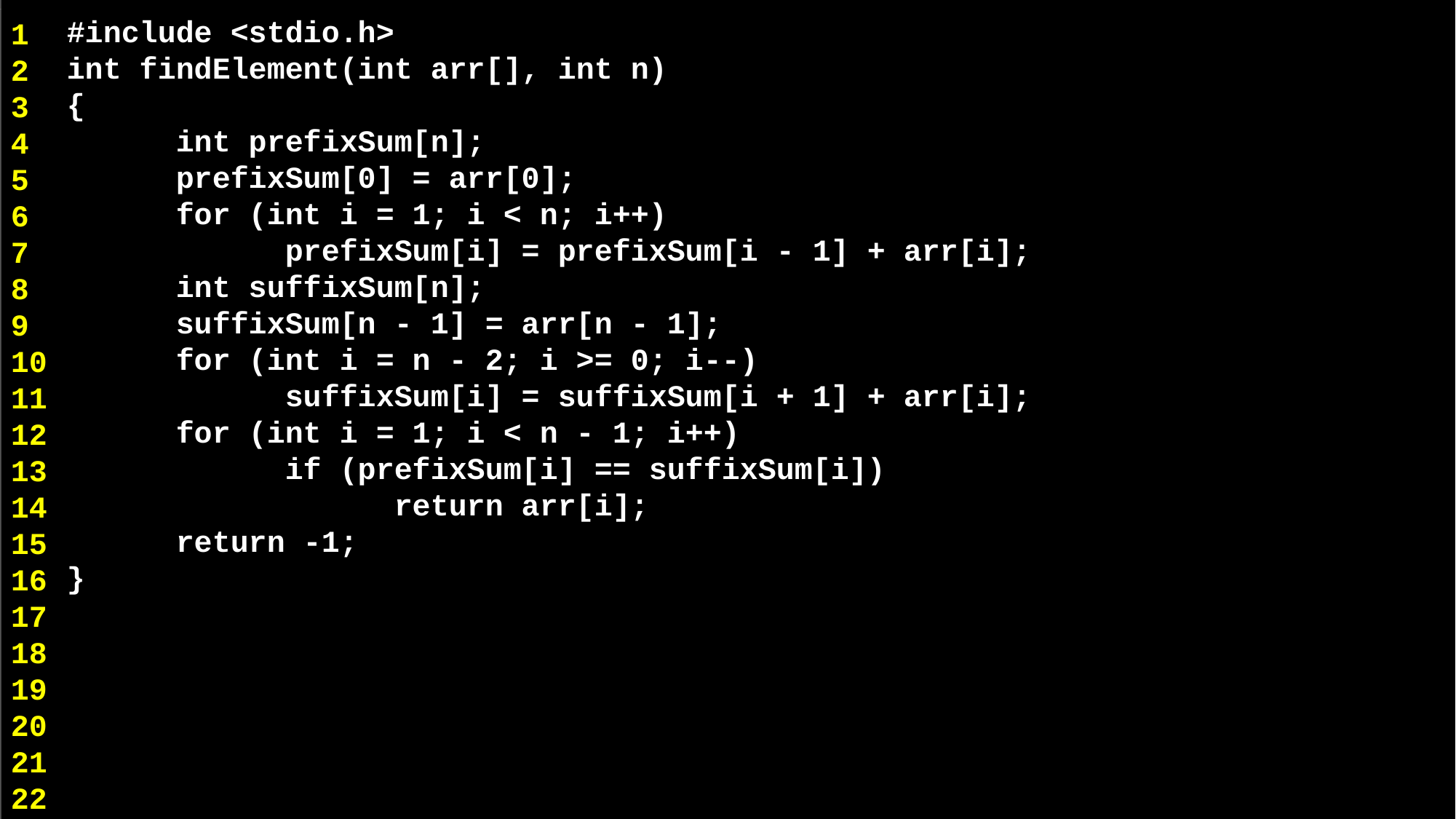

#include <stdio.h>
int findElement(int arr[], int n)
{
	int prefixSum[n];
	prefixSum[0] = arr[0];
	for (int i = 1; i < n; i++)
		prefixSum[i] = prefixSum[i - 1] + arr[i];
	int suffixSum[n];
	suffixSum[n - 1] = arr[n - 1];
	for (int i = n - 2; i >= 0; i--)
		suffixSum[i] = suffixSum[i + 1] + arr[i];
	for (int i = 1; i < n - 1; i++)
		if (prefixSum[i] == suffixSum[i])
			return arr[i];
	return -1;
}

1
2
3
4
5
6
7
8
9
10
11
12
13
14
15
16
17
18
19
20
21
22